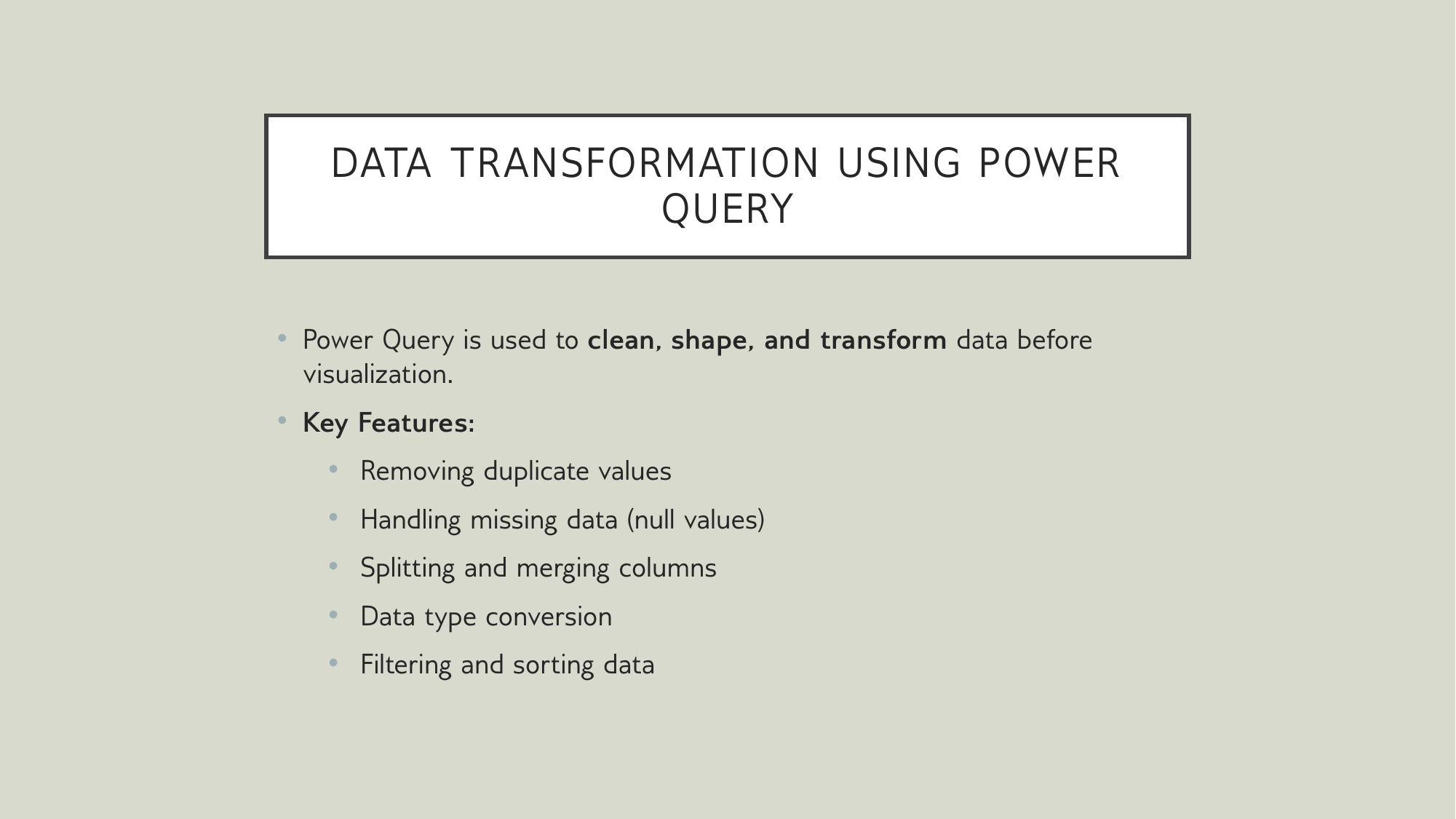

# Data Transformation Using Power Query
Power Query is used to clean, shape, and transform data before visualization.
Key Features:
Removing duplicate values
Handling missing data (null values)
Splitting and merging columns
Data type conversion
Filtering and sorting data